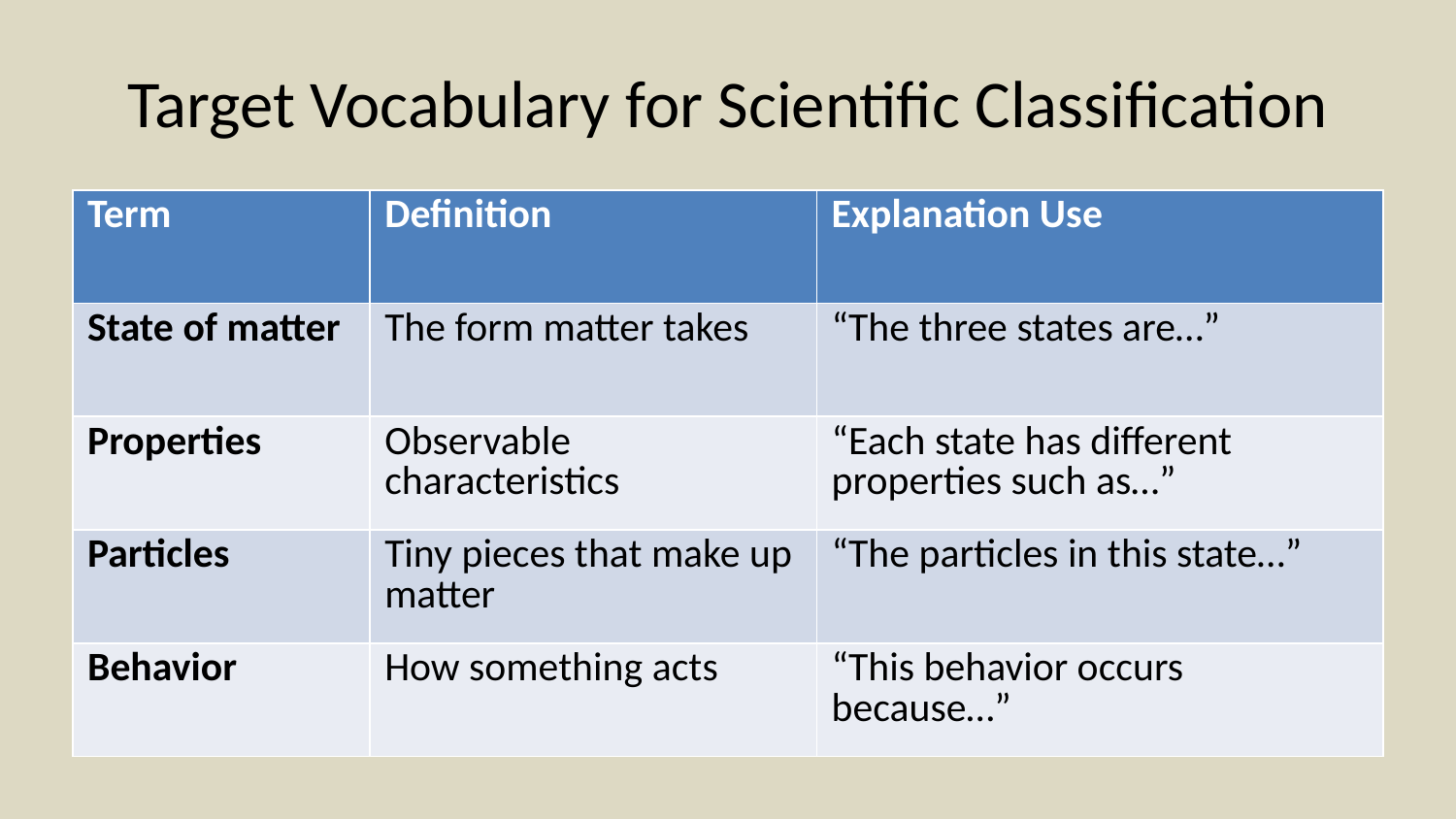

# Target Vocabulary for Scientific Classification
| Term | Definition | Explanation Use |
| --- | --- | --- |
| State of matter | The form matter takes | “The three states are…” |
| Properties | Observable characteristics | “Each state has different properties such as…” |
| Particles | Tiny pieces that make up matter | “The particles in this state…” |
| Behavior | How something acts | “This behavior occurs because…” |